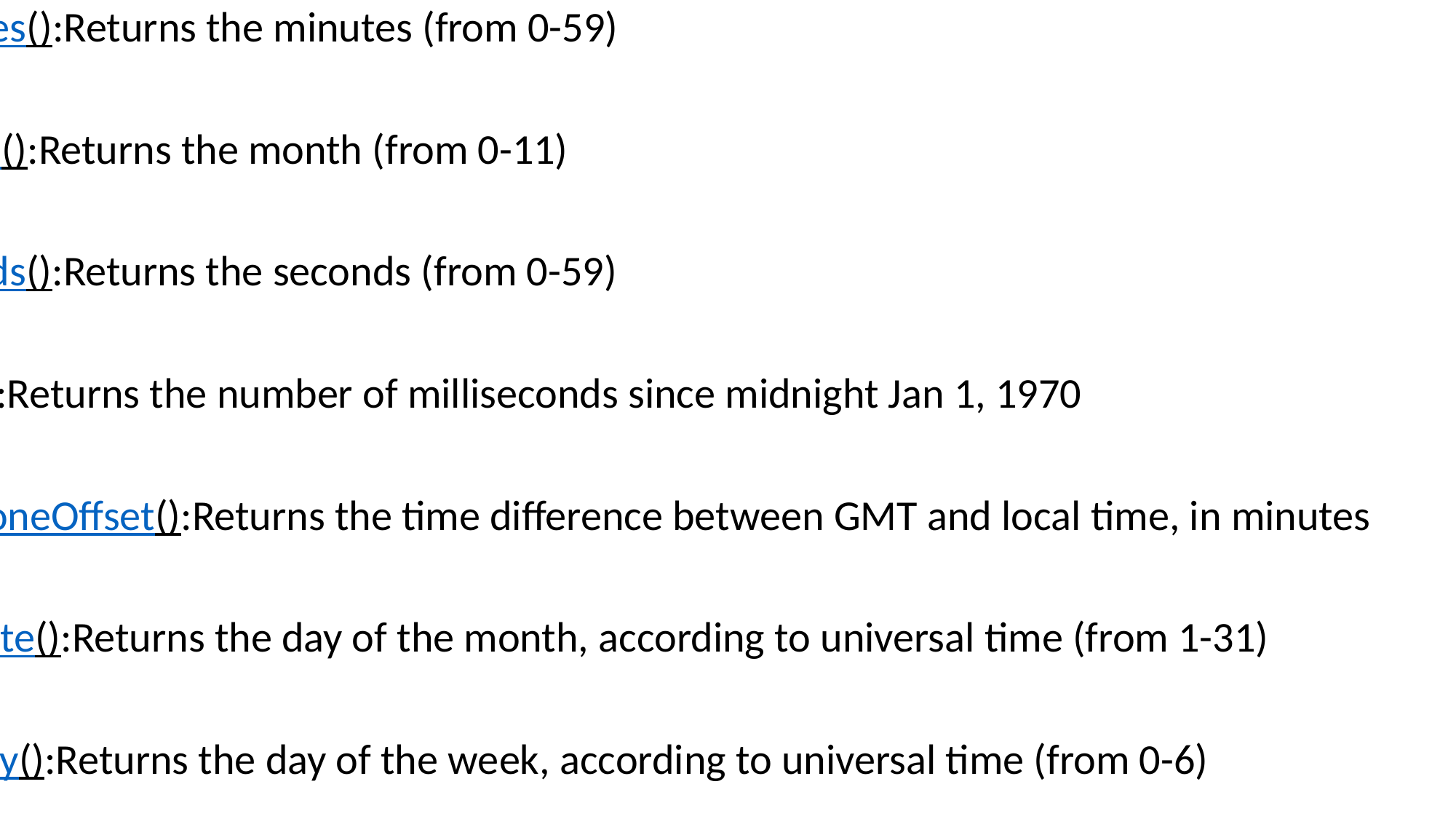

getMinutes():Returns the minutes (from 0-59)

getMonth():Returns the month (from 0-11)

getSeconds():Returns the seconds (from 0-59)

getTime():Returns the number of milliseconds since midnight Jan 1, 1970

getTimezoneOffset():Returns the time difference between GMT and local time, in minutes

getUTCDate():Returns the day of the month, according to universal time (from 1-31)

getUTCDay():Returns the day of the week, according to universal time (from 0-6)